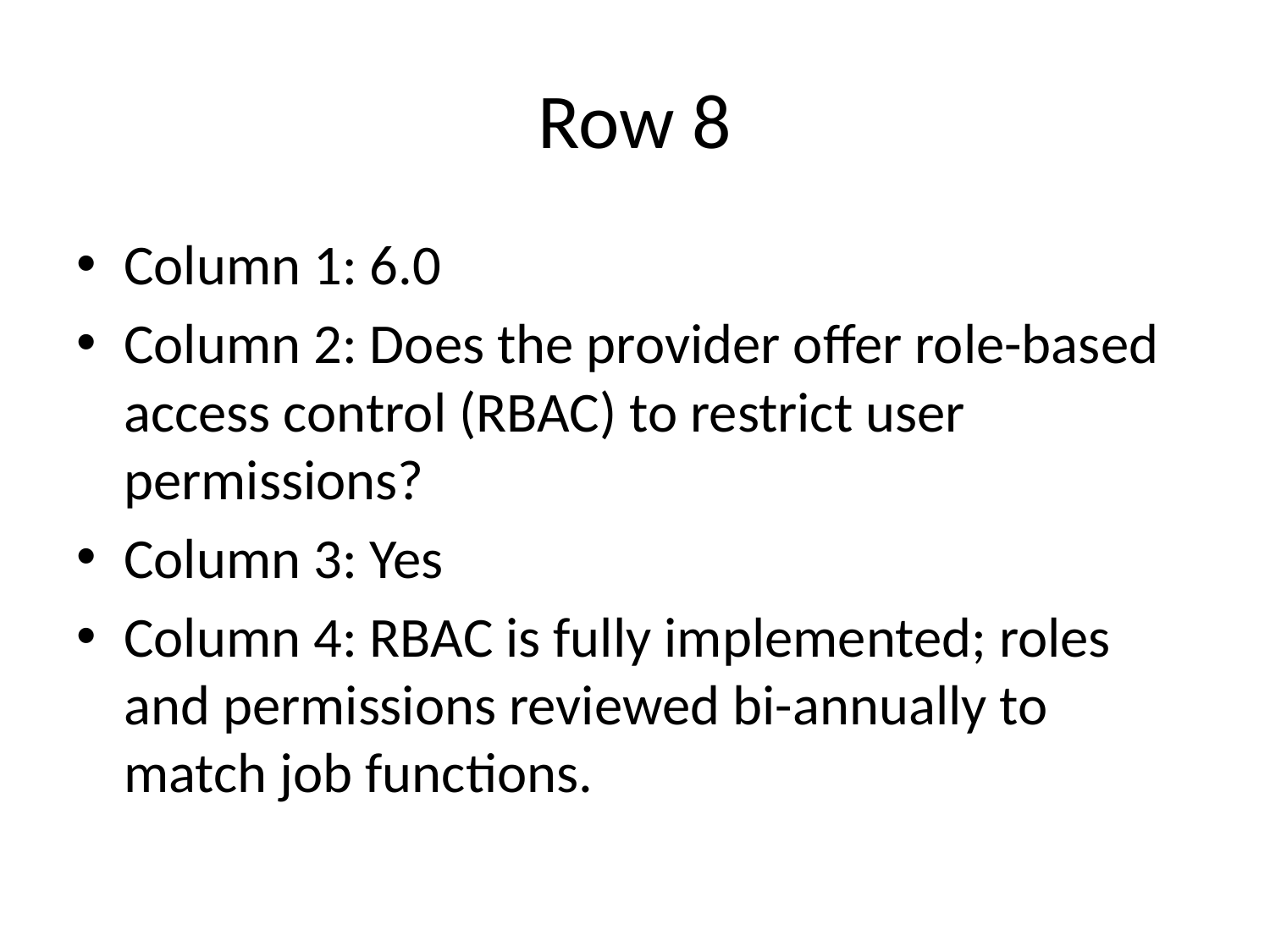

# Row 8
Column 1: 6.0
Column 2: Does the provider offer role-based access control (RBAC) to restrict user permissions?
Column 3: Yes
Column 4: RBAC is fully implemented; roles and permissions reviewed bi-annually to match job functions.